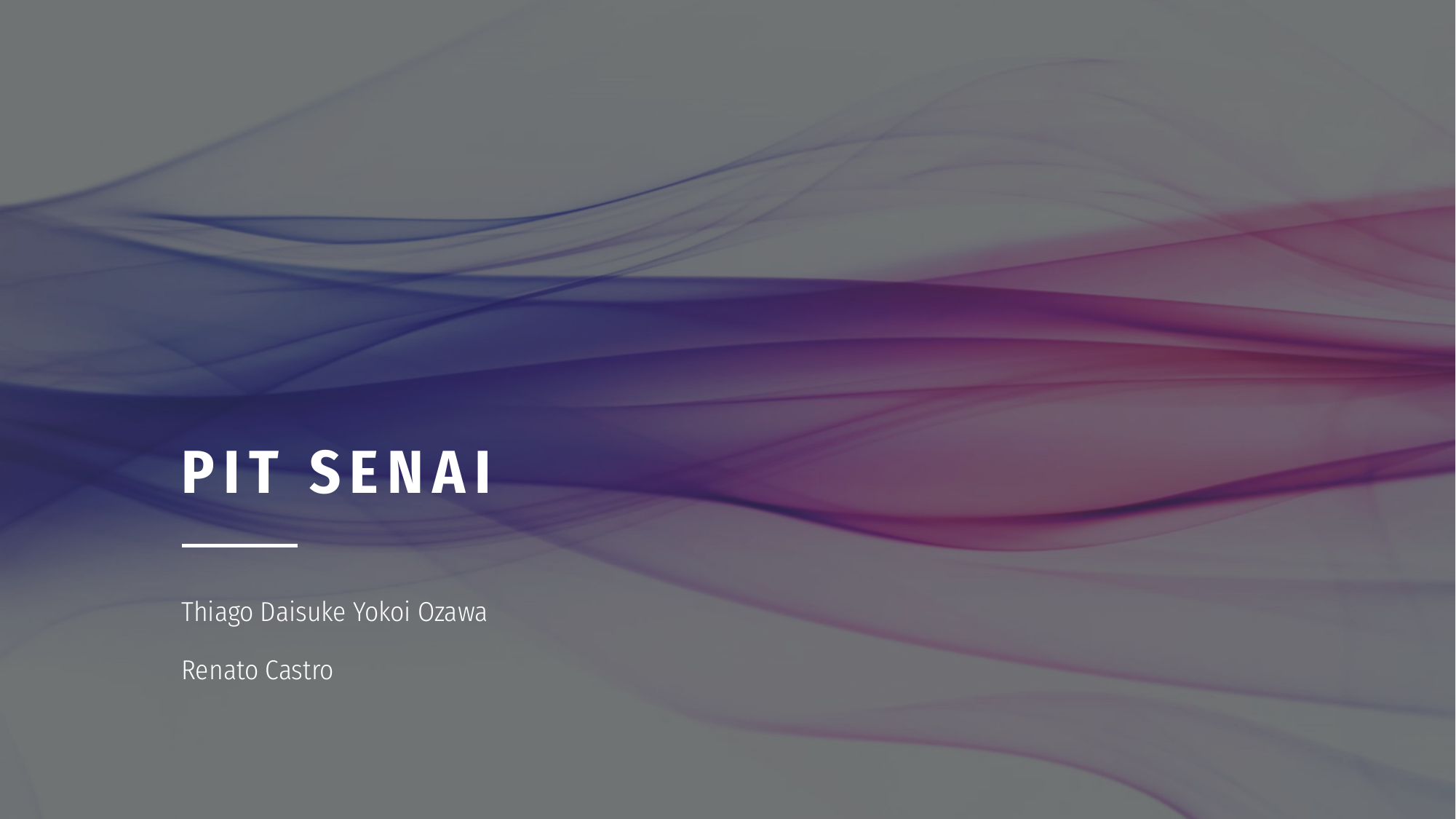

# Pit senai
Thiago Daisuke Yokoi Ozawa
Renato Castro